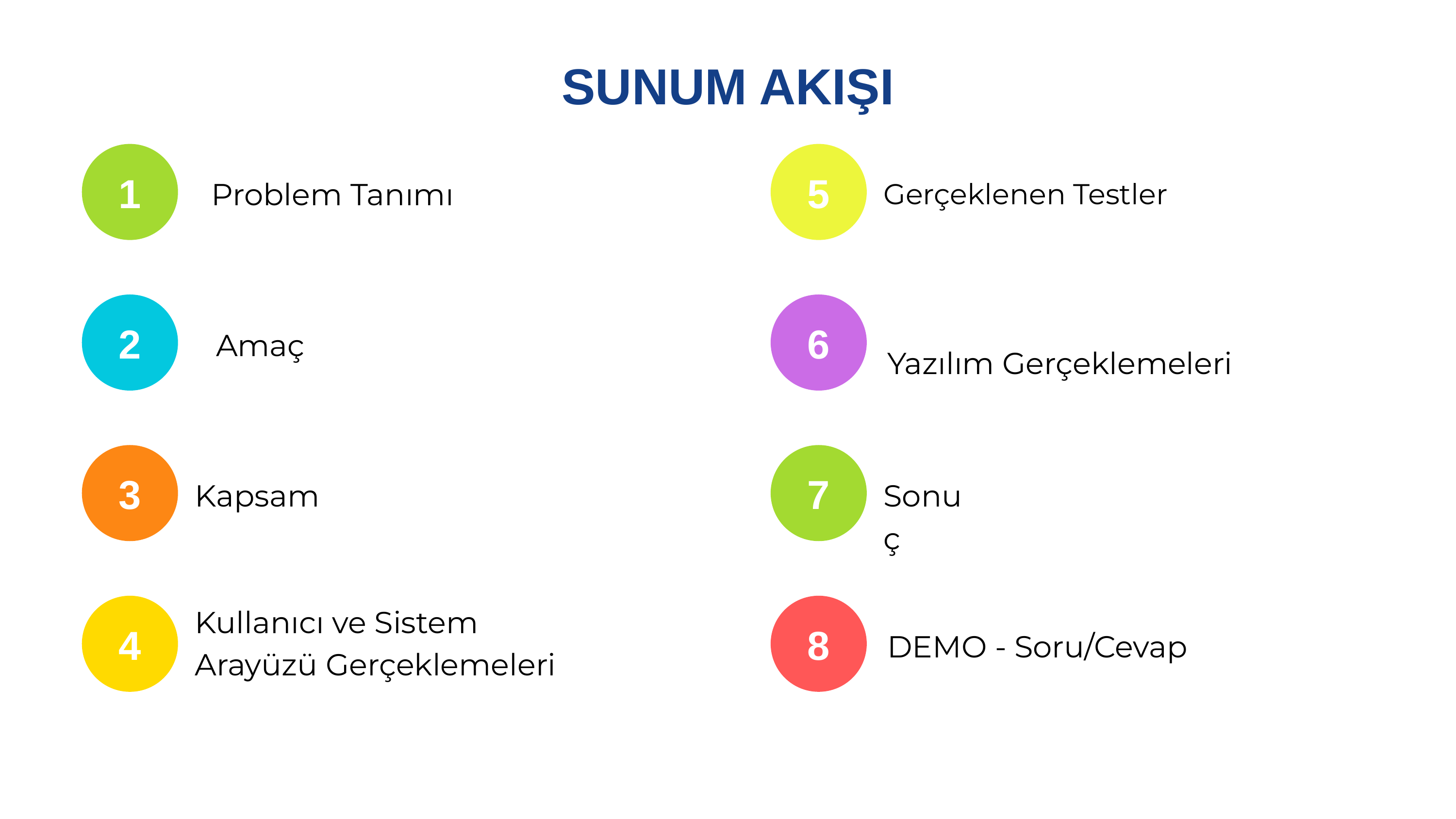

SUNUM AKIŞI

1

5
Problem Tanımı
Gerçeklenen Testler

2

6
Amaç
Yazılım Gerçeklemeleri

3

7
Sonuç
Kapsam

4

8
Kullanıcı ve Sistem Arayüzü Gerçeklemeleri

DEMO - Soru/Cevap